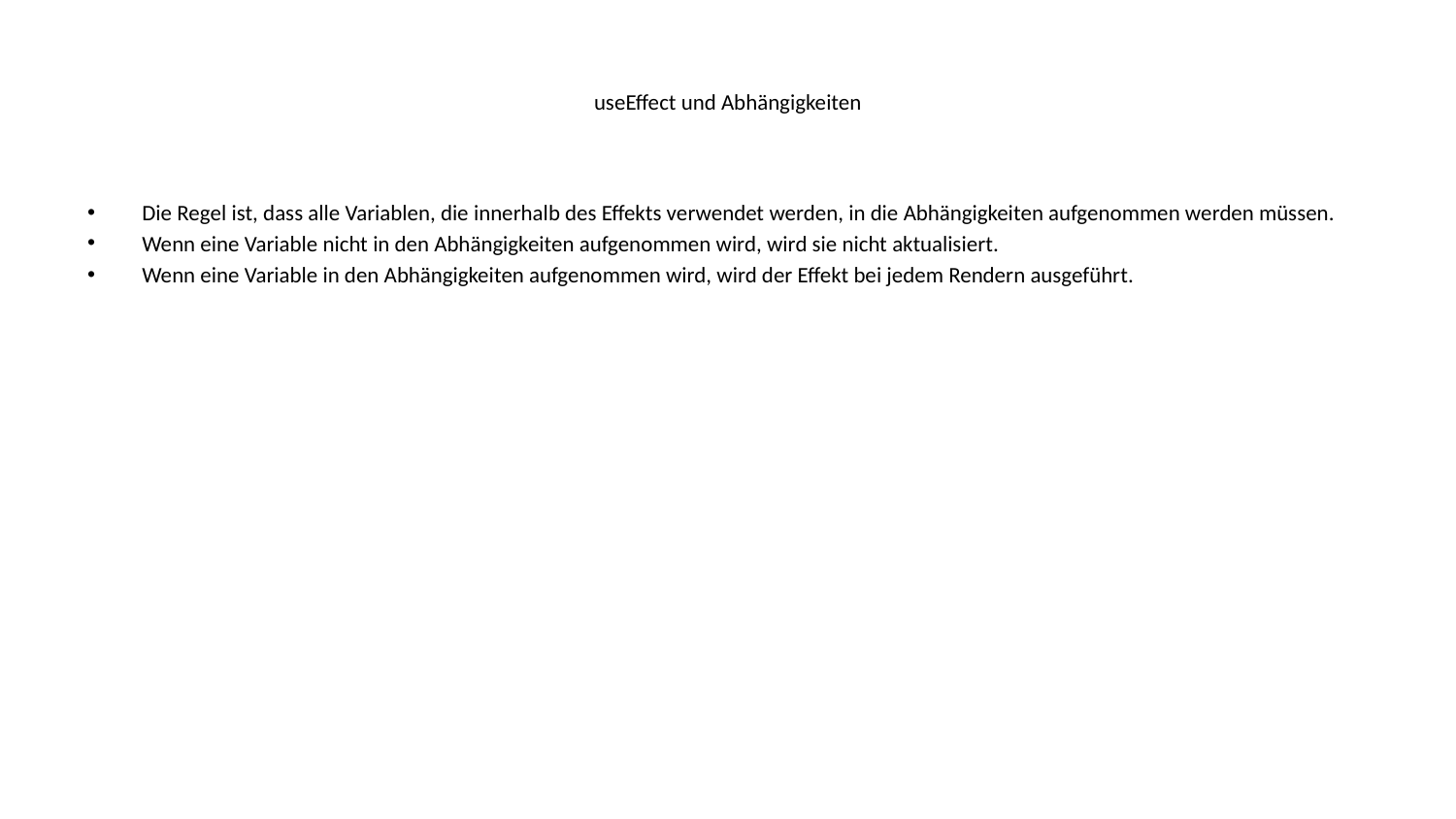

# useEffect und Abhängigkeiten
Die Regel ist, dass alle Variablen, die innerhalb des Effekts verwendet werden, in die Abhängigkeiten aufgenommen werden müssen.
Wenn eine Variable nicht in den Abhängigkeiten aufgenommen wird, wird sie nicht aktualisiert.
Wenn eine Variable in den Abhängigkeiten aufgenommen wird, wird der Effekt bei jedem Rendern ausgeführt.